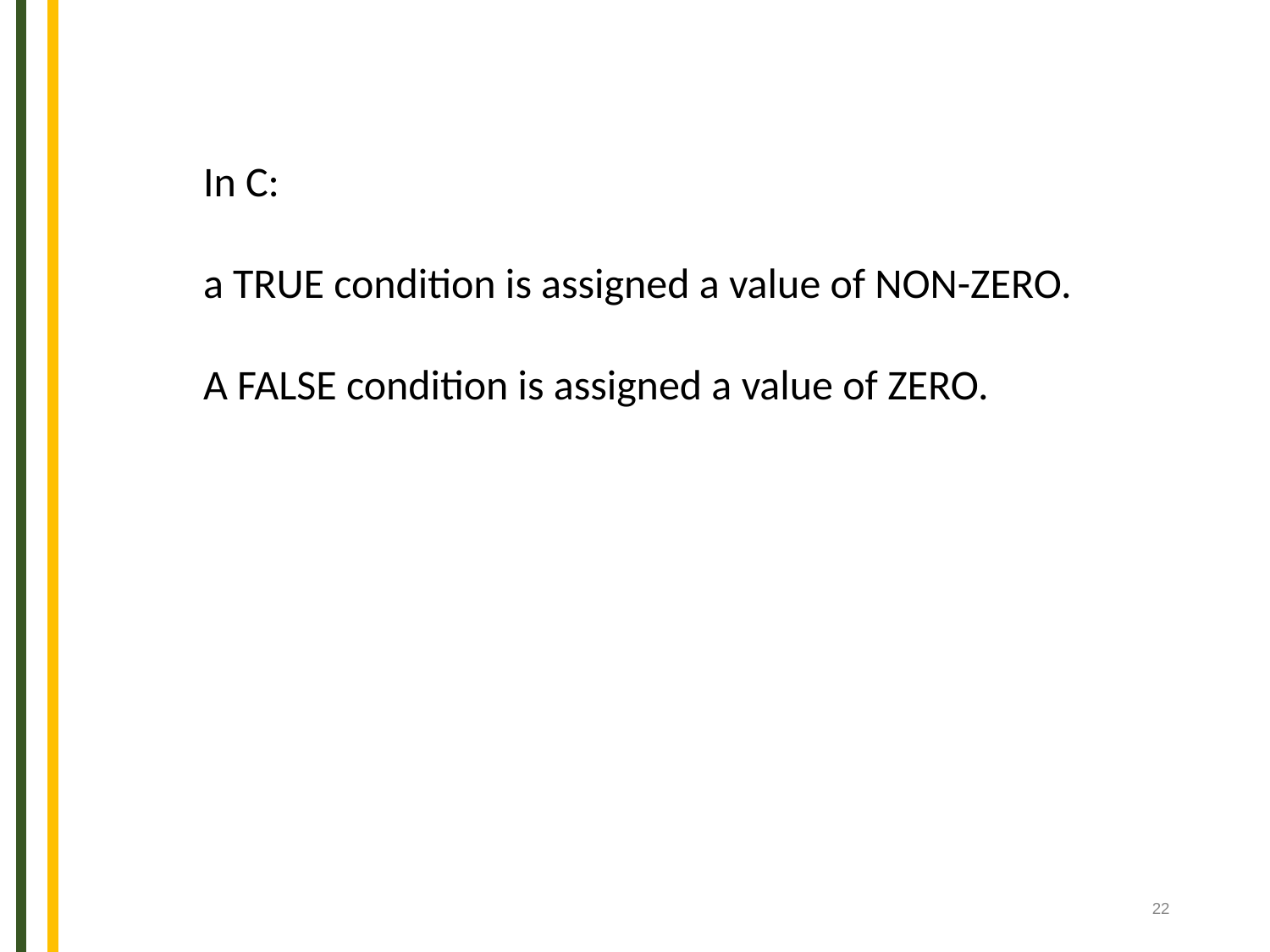

In C:

a TRUE condition is assigned a value of NON-ZERO.

A FALSE condition is assigned a value of ZERO.

22